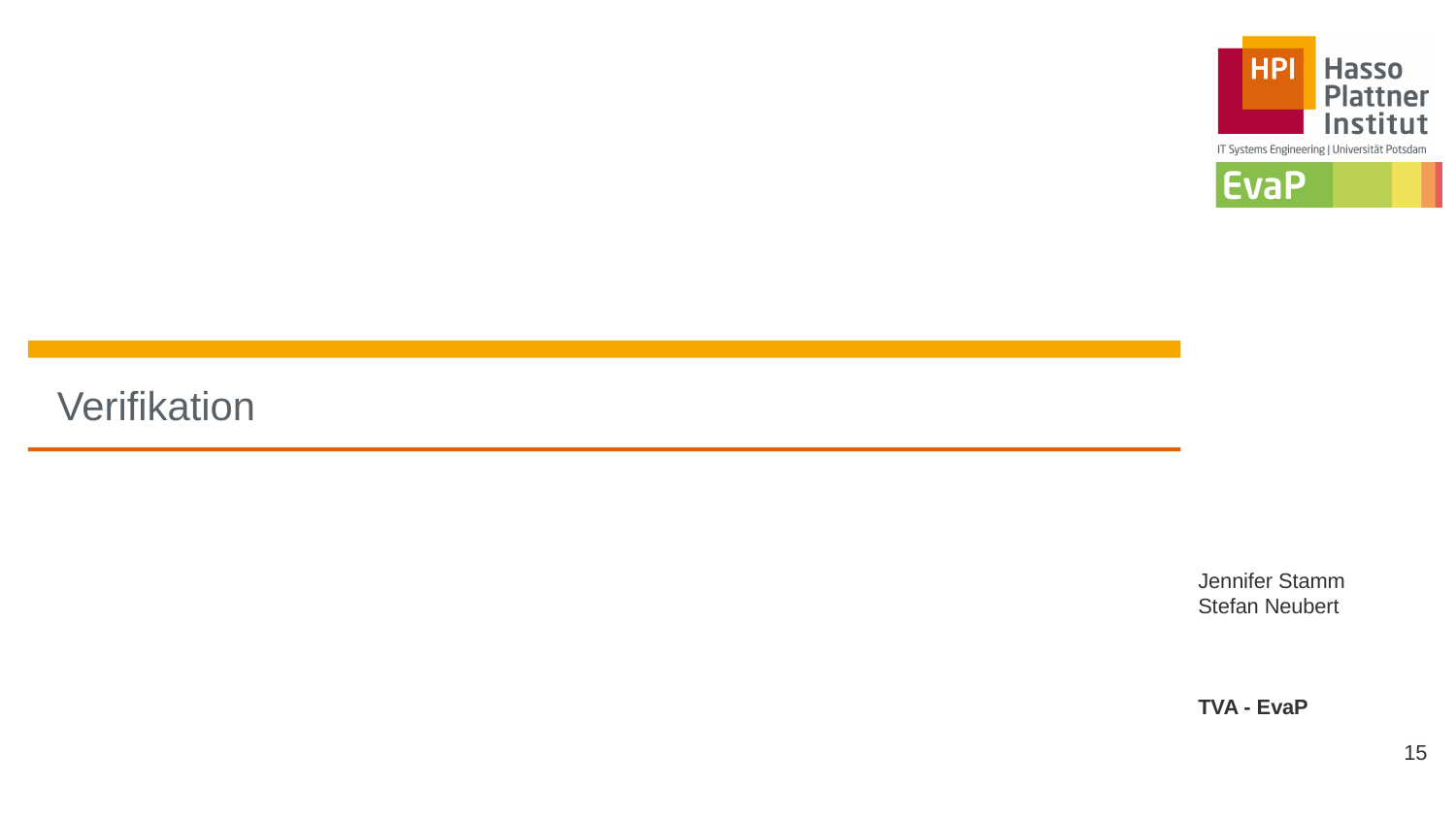

# Verifikation

Jennifer Stamm        Stefan Neubert
TVA - EvaP
15